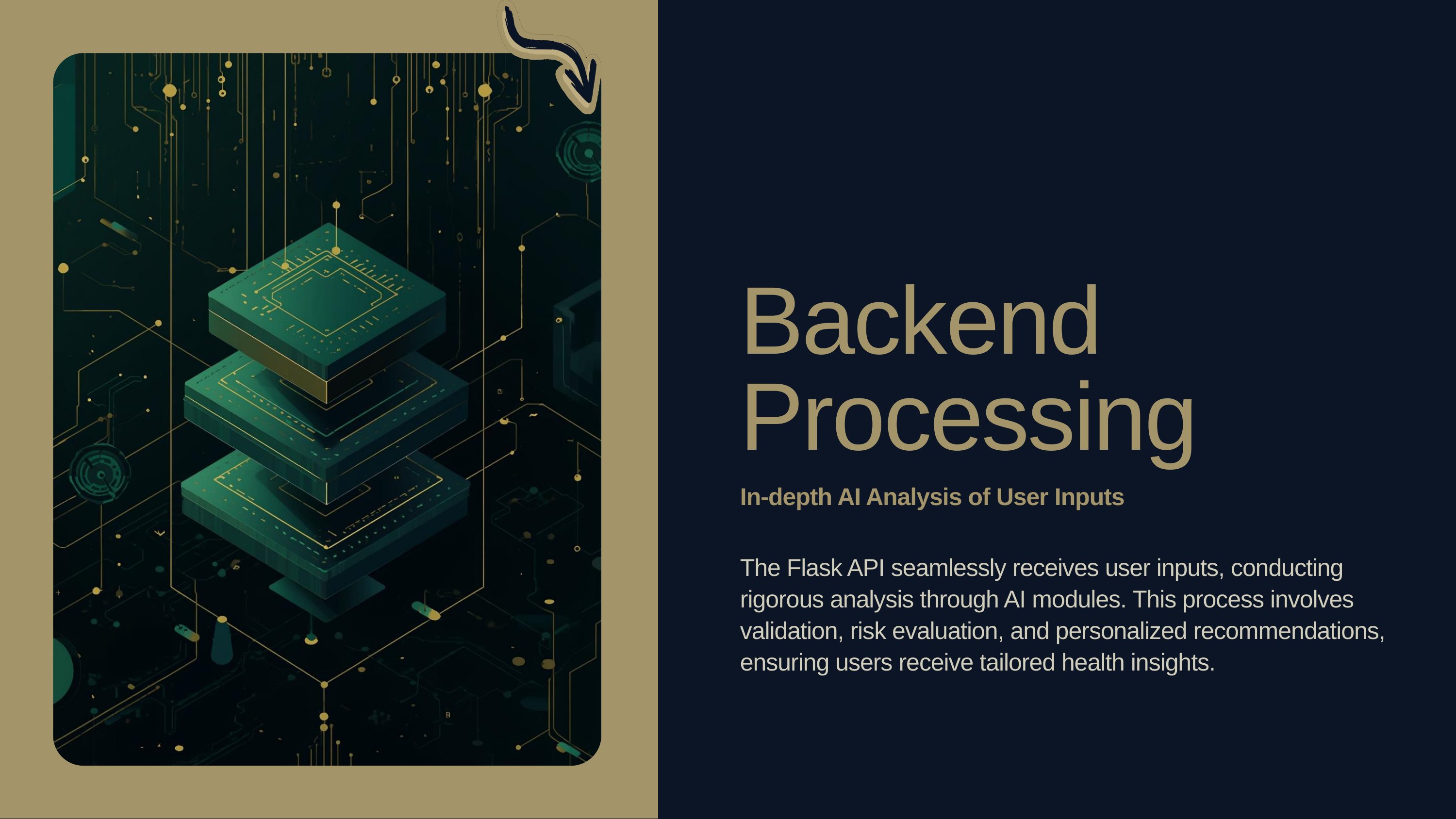

Backend Processing
In-depth AI Analysis of User Inputs
The Flask API seamlessly receives user inputs, conducting rigorous analysis through AI modules. This process involves validation, risk evaluation, and personalized recommendations, ensuring users receive tailored health insights.